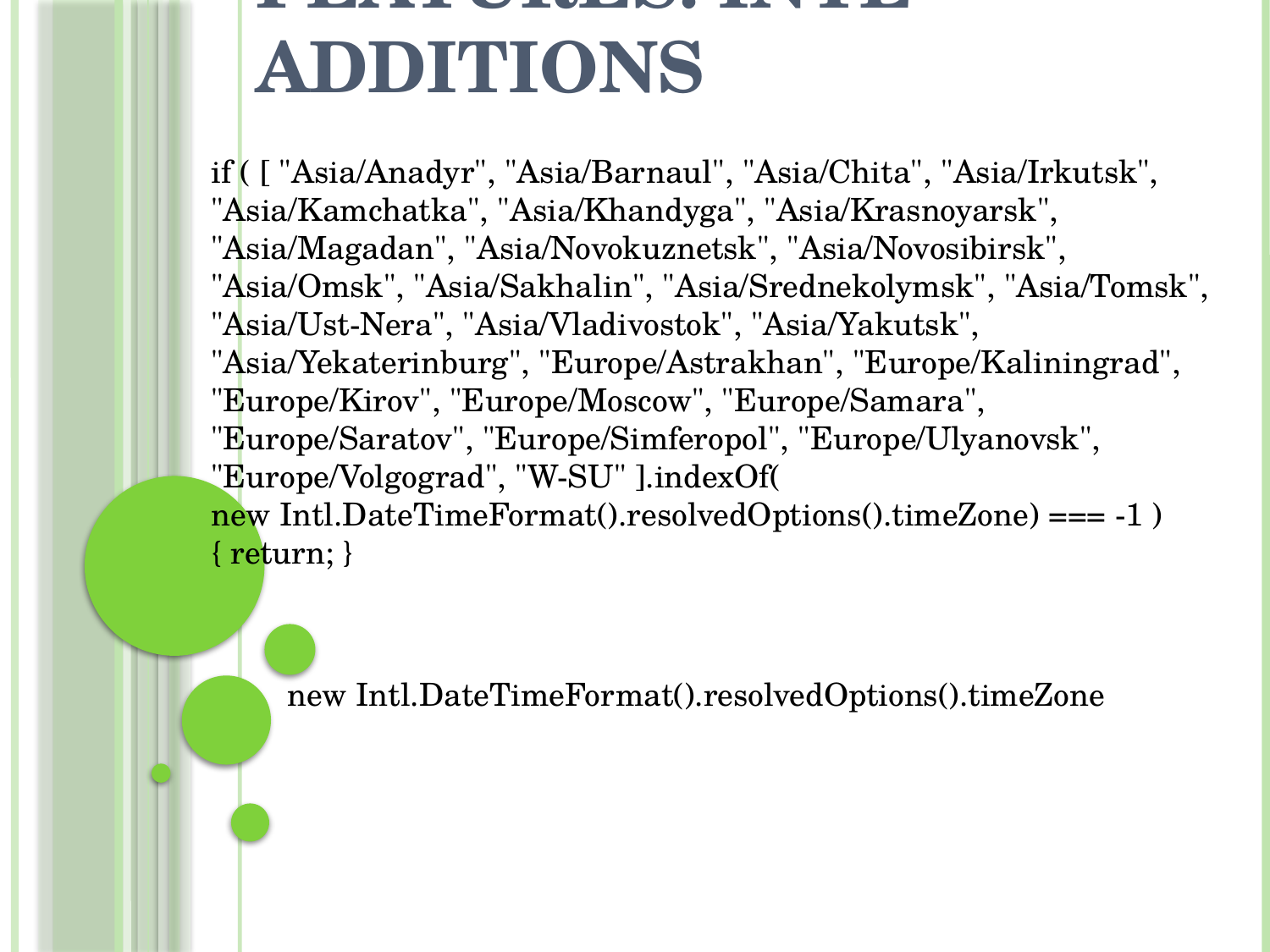

# Features: intl additions
if ( [ "Asia/Anadyr", "Asia/Barnaul", "Asia/Chita", "Asia/Irkutsk", "Asia/Kamchatka", "Asia/Khandyga", "Asia/Krasnoyarsk", "Asia/Magadan", "Asia/Novokuznetsk", "Asia/Novosibirsk", "Asia/Omsk", "Asia/Sakhalin", "Asia/Srednekolymsk", "Asia/Tomsk", "Asia/Ust-Nera", "Asia/Vladivostok", "Asia/Yakutsk", "Asia/Yekaterinburg", "Europe/Astrakhan", "Europe/Kaliningrad", "Europe/Kirov", "Europe/Moscow", "Europe/Samara", "Europe/Saratov", "Europe/Simferopol", "Europe/Ulyanovsk", "Europe/Volgograd", "W-SU" ].indexOf(
new Intl.DateTimeFormat().resolvedOptions().timeZone) === -1 ) { return; }

new Intl.DateTimeFormat().resolvedOptions().timeZone